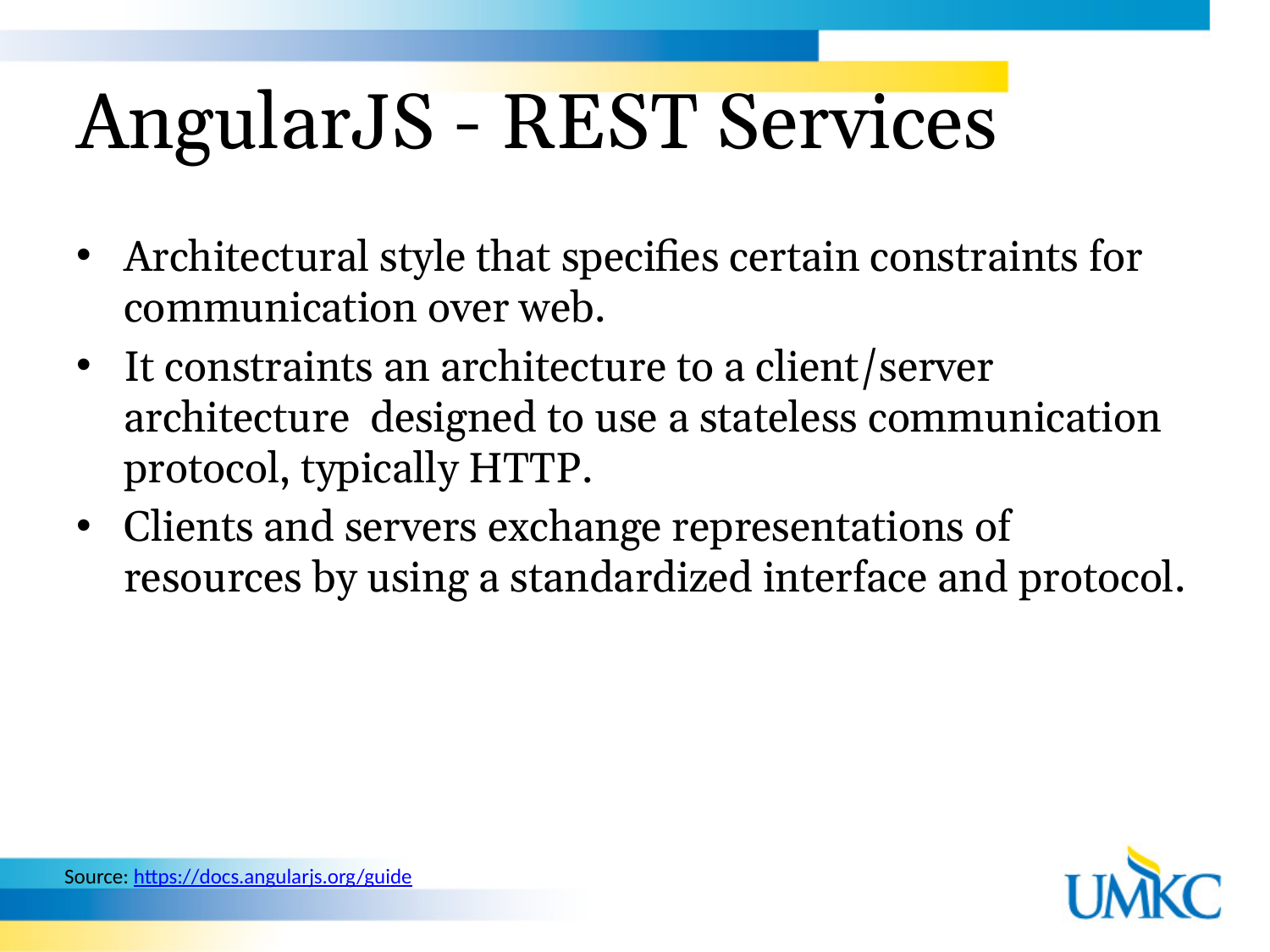

# AngularJS - REST Services
Architectural style that specifies certain constraints for communication over web.
It constraints an architecture to a client/server architecture  designed to use a stateless communication protocol, typically HTTP.
Clients and servers exchange representations of resources by using a standardized interface and protocol.
Source: https://docs.angularjs.org/guide